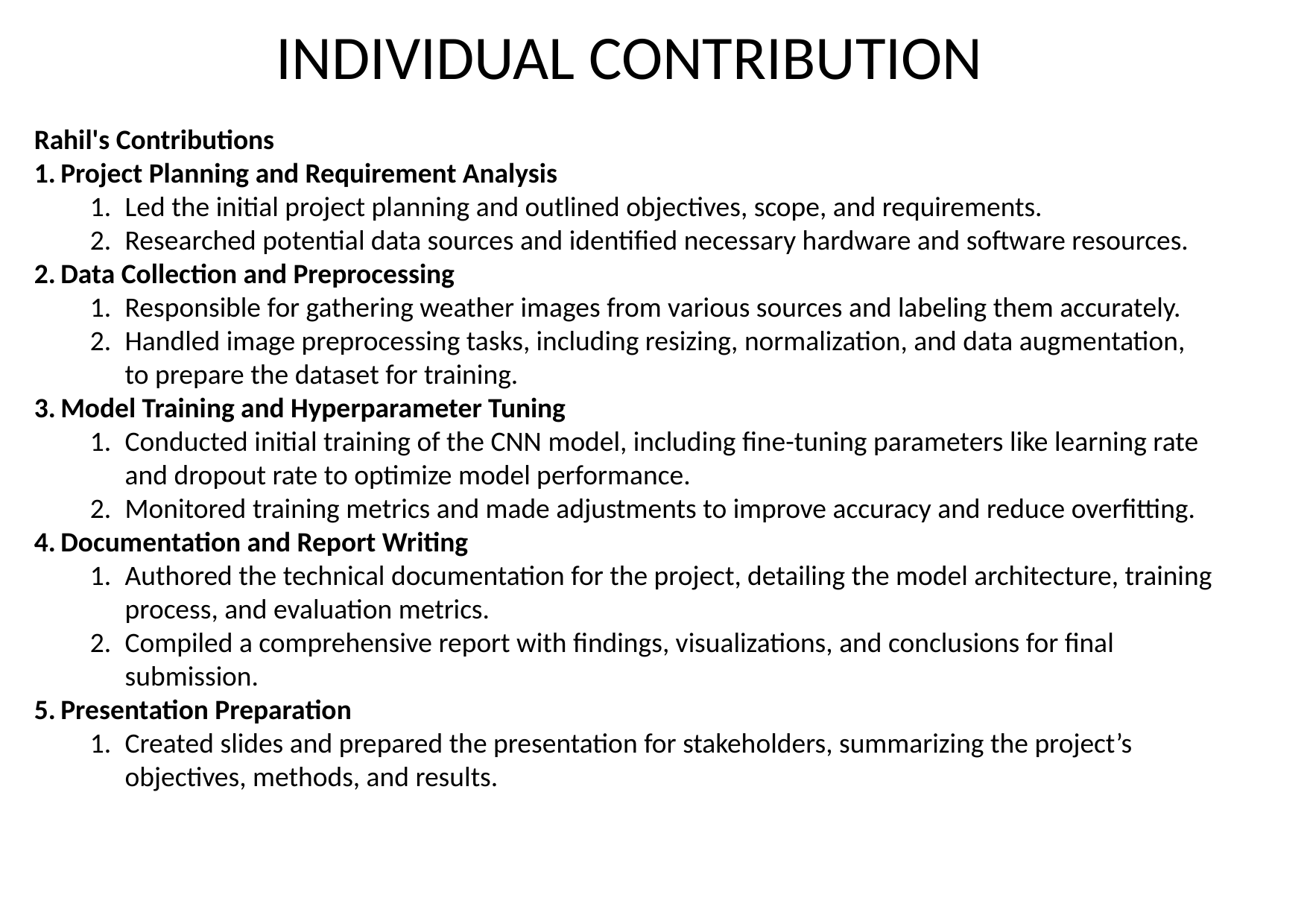

INDIVIDUAL CONTRIBUTION
Rahil's Contributions
Project Planning and Requirement Analysis
Led the initial project planning and outlined objectives, scope, and requirements.
Researched potential data sources and identified necessary hardware and software resources.
Data Collection and Preprocessing
Responsible for gathering weather images from various sources and labeling them accurately.
Handled image preprocessing tasks, including resizing, normalization, and data augmentation, to prepare the dataset for training.
Model Training and Hyperparameter Tuning
Conducted initial training of the CNN model, including fine-tuning parameters like learning rate and dropout rate to optimize model performance.
Monitored training metrics and made adjustments to improve accuracy and reduce overfitting.
Documentation and Report Writing
Authored the technical documentation for the project, detailing the model architecture, training process, and evaluation metrics.
Compiled a comprehensive report with findings, visualizations, and conclusions for final submission.
Presentation Preparation
Created slides and prepared the presentation for stakeholders, summarizing the project’s objectives, methods, and results.